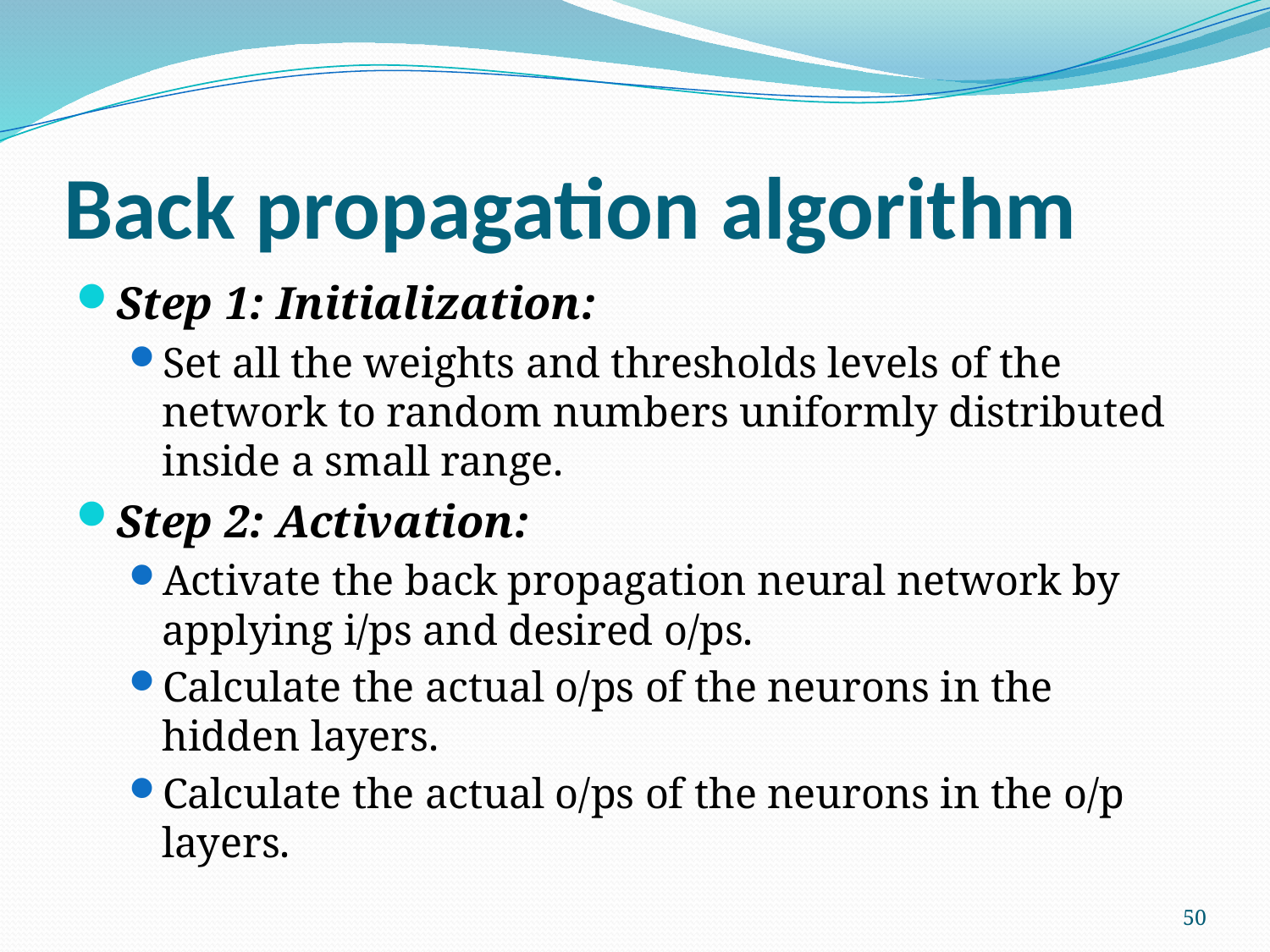

# Back propagation algorithm
Step 1: Initialization:
Set all the weights and thresholds levels of the network to random numbers uniformly distributed inside a small range.
Step 2: Activation:
Activate the back propagation neural network by applying i/ps and desired o/ps.
Calculate the actual o/ps of the neurons in the hidden layers.
Calculate the actual o/ps of the neurons in the o/p layers.

50